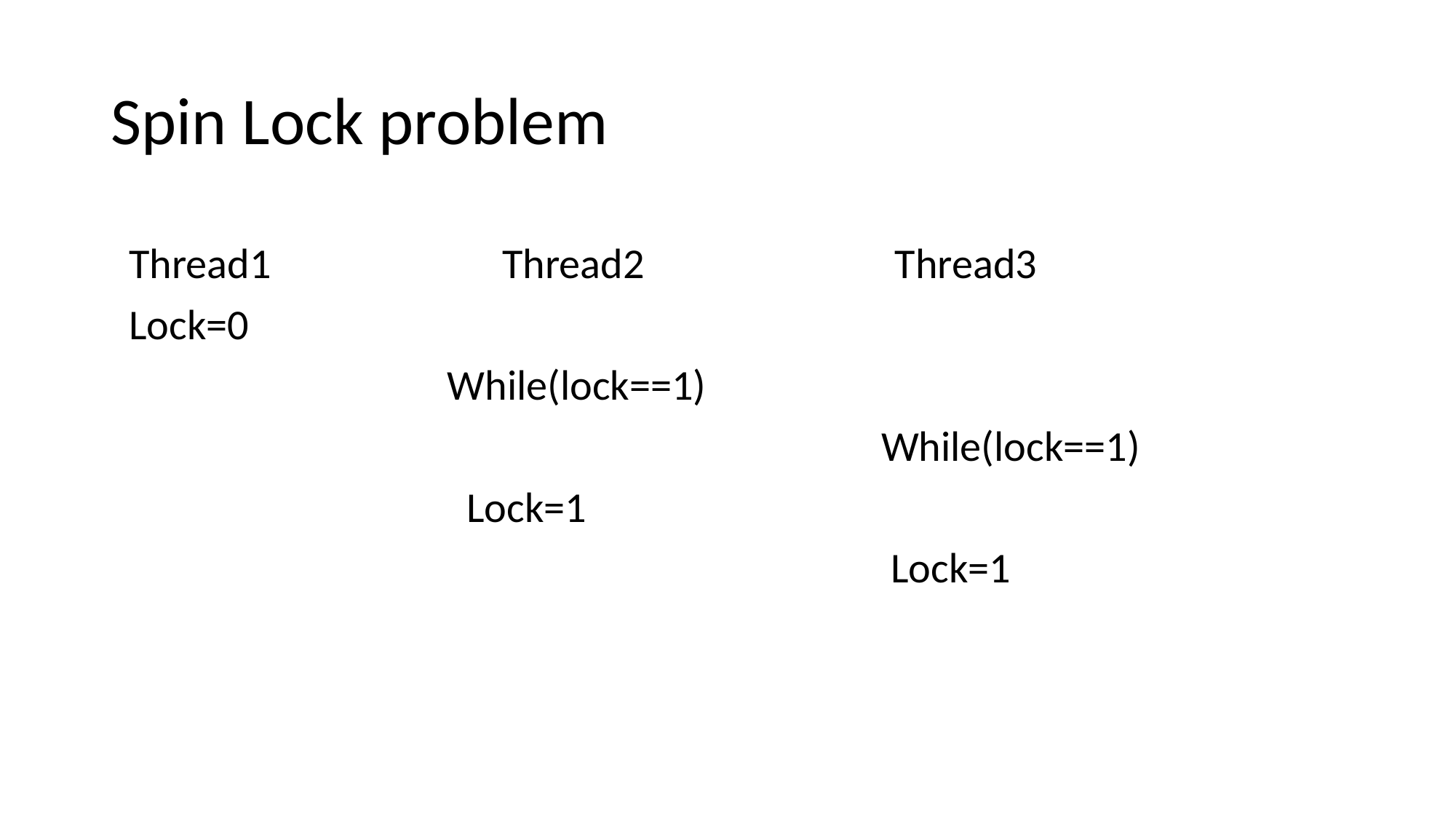

# Spin Lock problem
Thread1                        Thread2                          Thread3
Lock=0
                                 While(lock==1)
                                                                              While(lock==1)
                                   Lock=1
                                                                               Lock=1